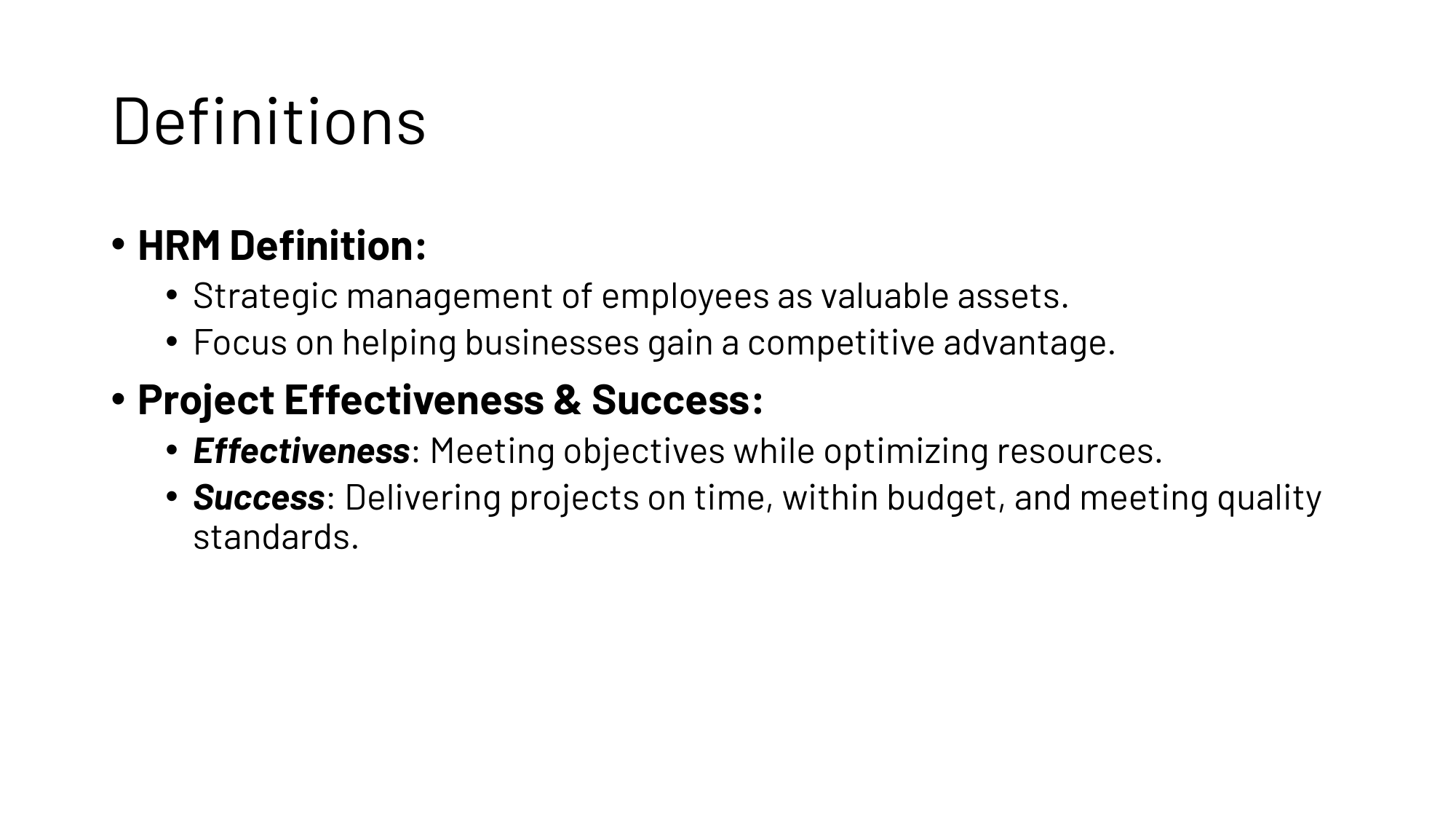

# Definitions
HRM Definition:
Strategic management of employees as valuable assets.
Focus on helping businesses gain a competitive advantage.
Project Effectiveness & Success:
Effectiveness: Meeting objectives while optimizing resources.
Success: Delivering projects on time, within budget, and meeting quality standards.